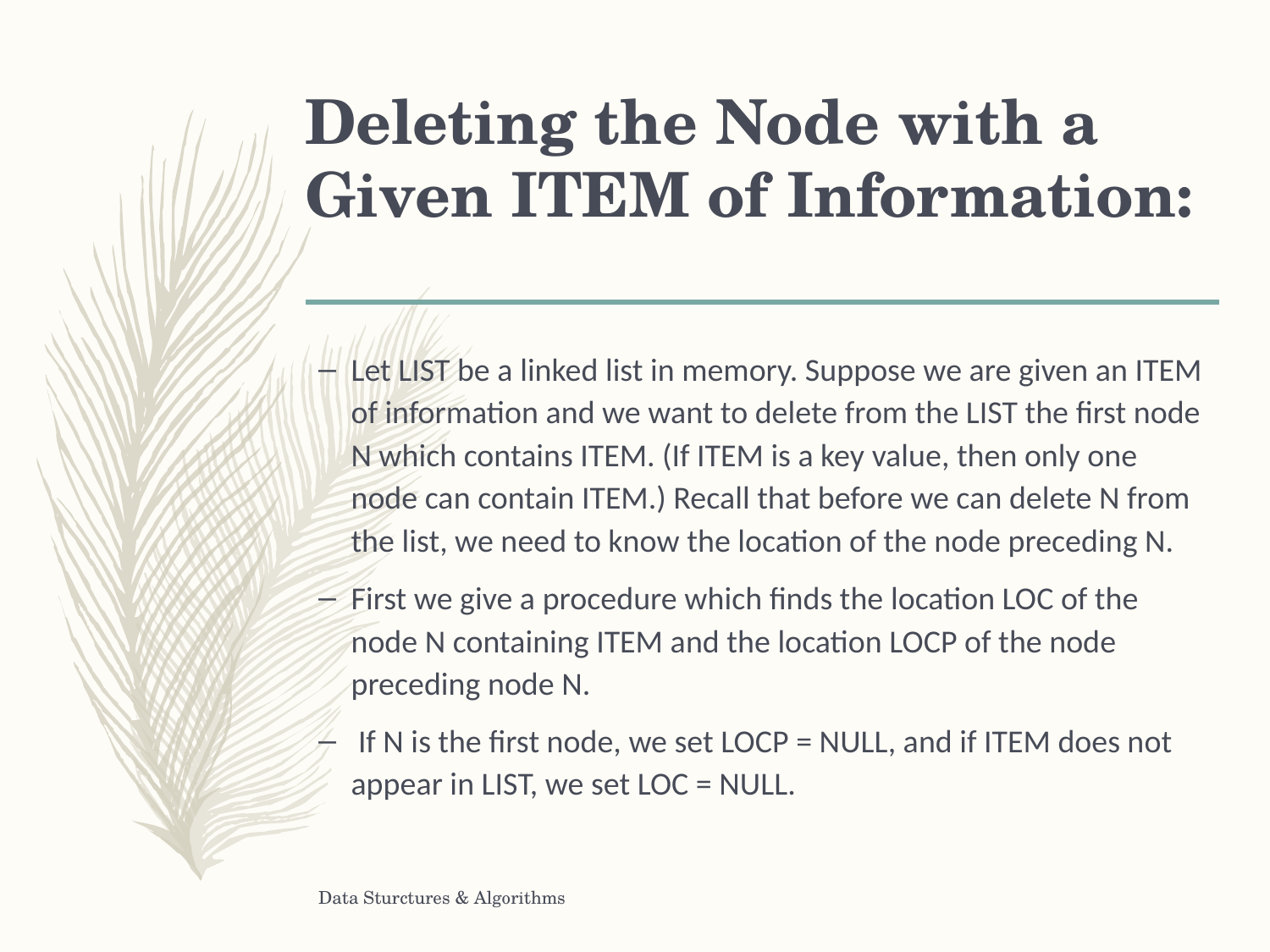

# Deleting the Node with a Given ITEM of Information:
37
Let LIST be a linked list in memory. Suppose we are given an ITEM of information and we want to delete from the LIST the first node N which contains ITEM. (If ITEM is a key value, then only one node can contain ITEM.) Recall that before we can delete N from the list, we need to know the location of the node preceding N.
First we give a procedure which finds the location LOC of the node N containing ITEM and the location LOCP of the node preceding node N.
 If N is the first node, we set LOCP = NULL, and if ITEM does not appear in LIST, we set LOC = NULL.
Data Sturctures & Algorithms